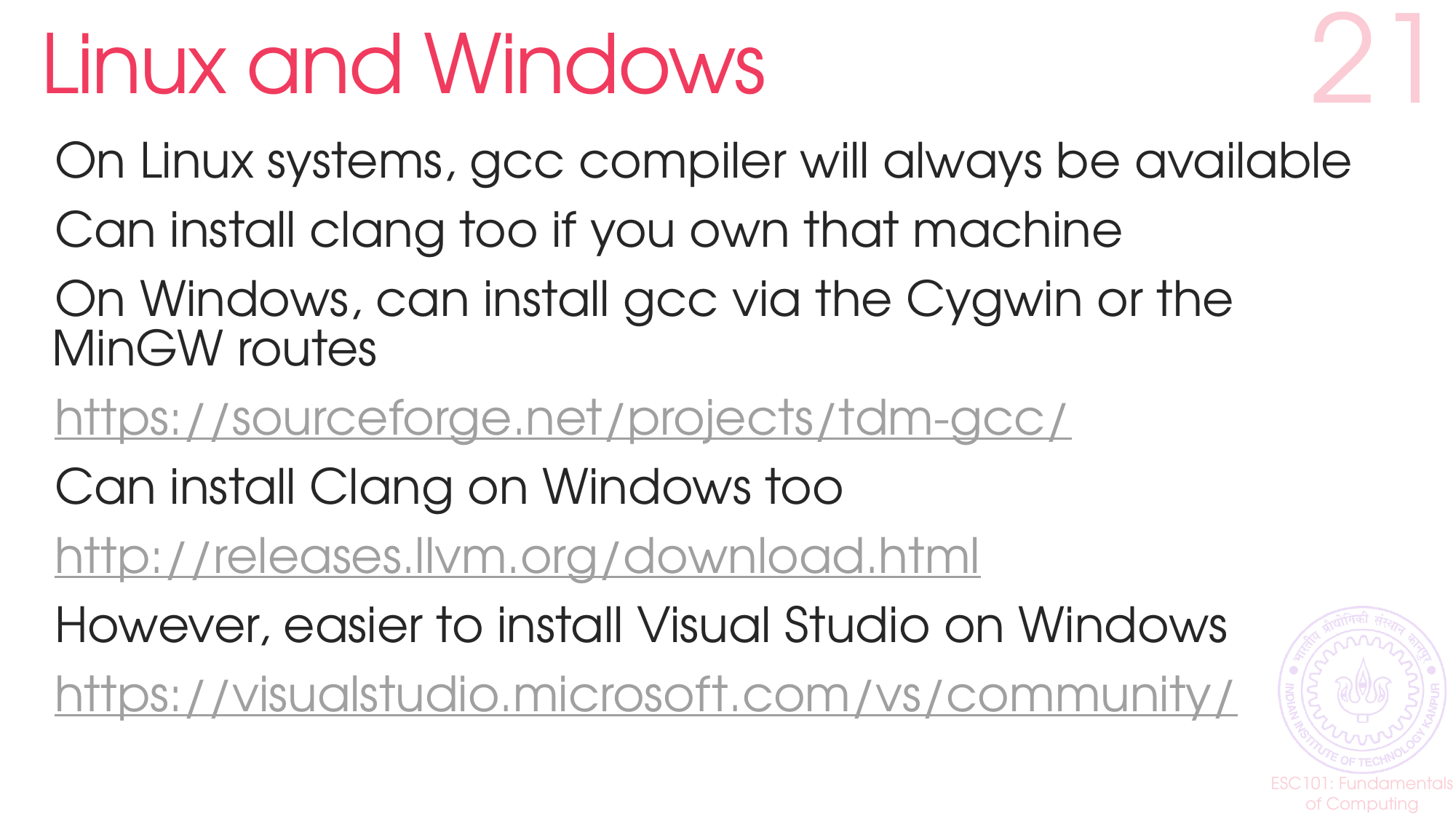

# Linux and Windows
21
On Linux systems, gcc compiler will always be available
Can install clang too if you own that machine
On Windows, can install gcc via the Cygwin or the MinGW routes
https://sourceforge.net/projects/tdm-gcc/
Can install Clang on Windows too
http://releases.llvm.org/download.html
However, easier to install Visual Studio on Windows
https://visualstudio.microsoft.com/vs/community/